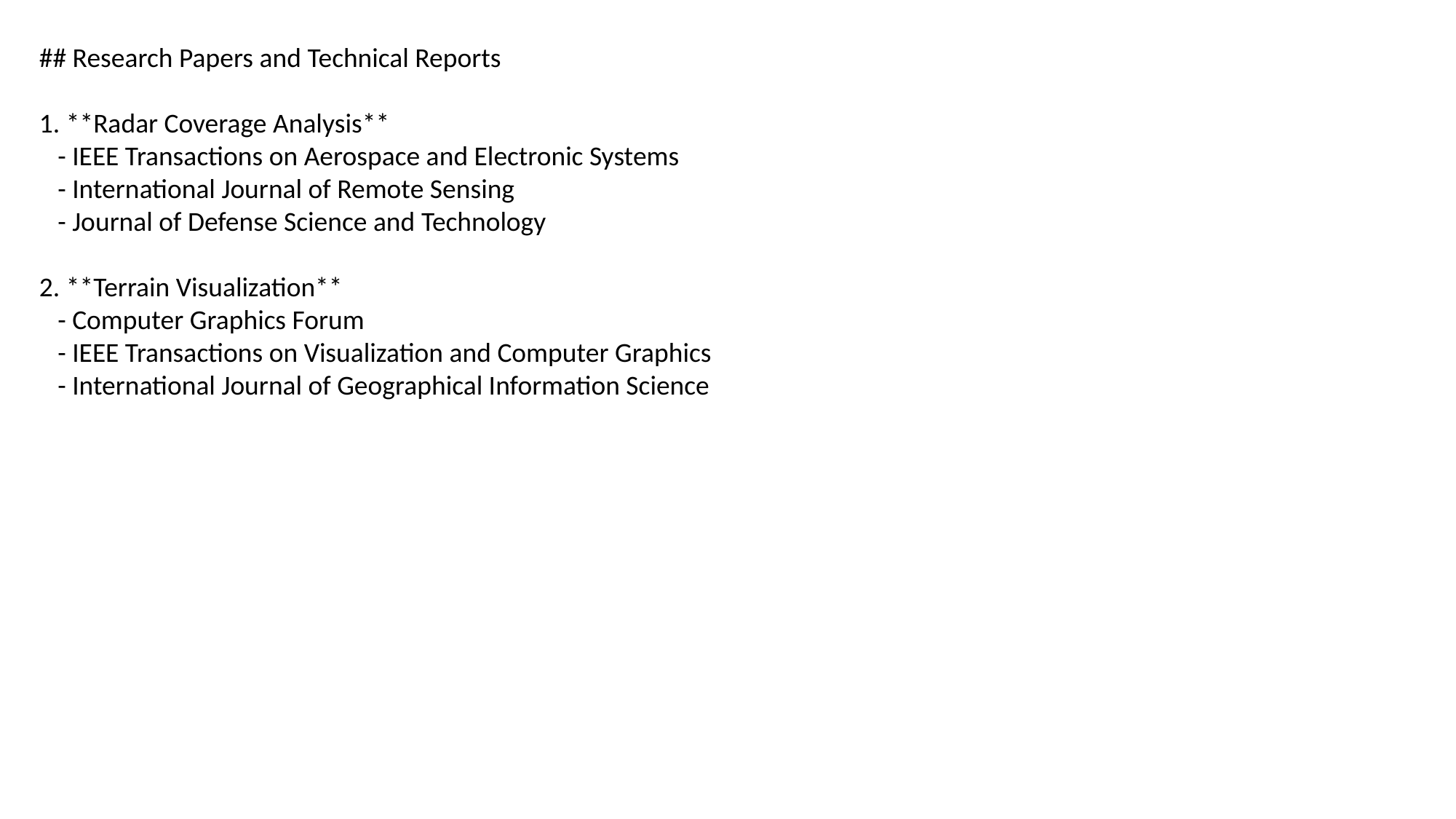

## Research Papers and Technical Reports

1. **Radar Coverage Analysis**
   - IEEE Transactions on Aerospace and Electronic Systems
   - International Journal of Remote Sensing
   - Journal of Defense Science and Technology

2. **Terrain Visualization**
   - Computer Graphics Forum
   - IEEE Transactions on Visualization and Computer Graphics
   - International Journal of Geographical Information Science